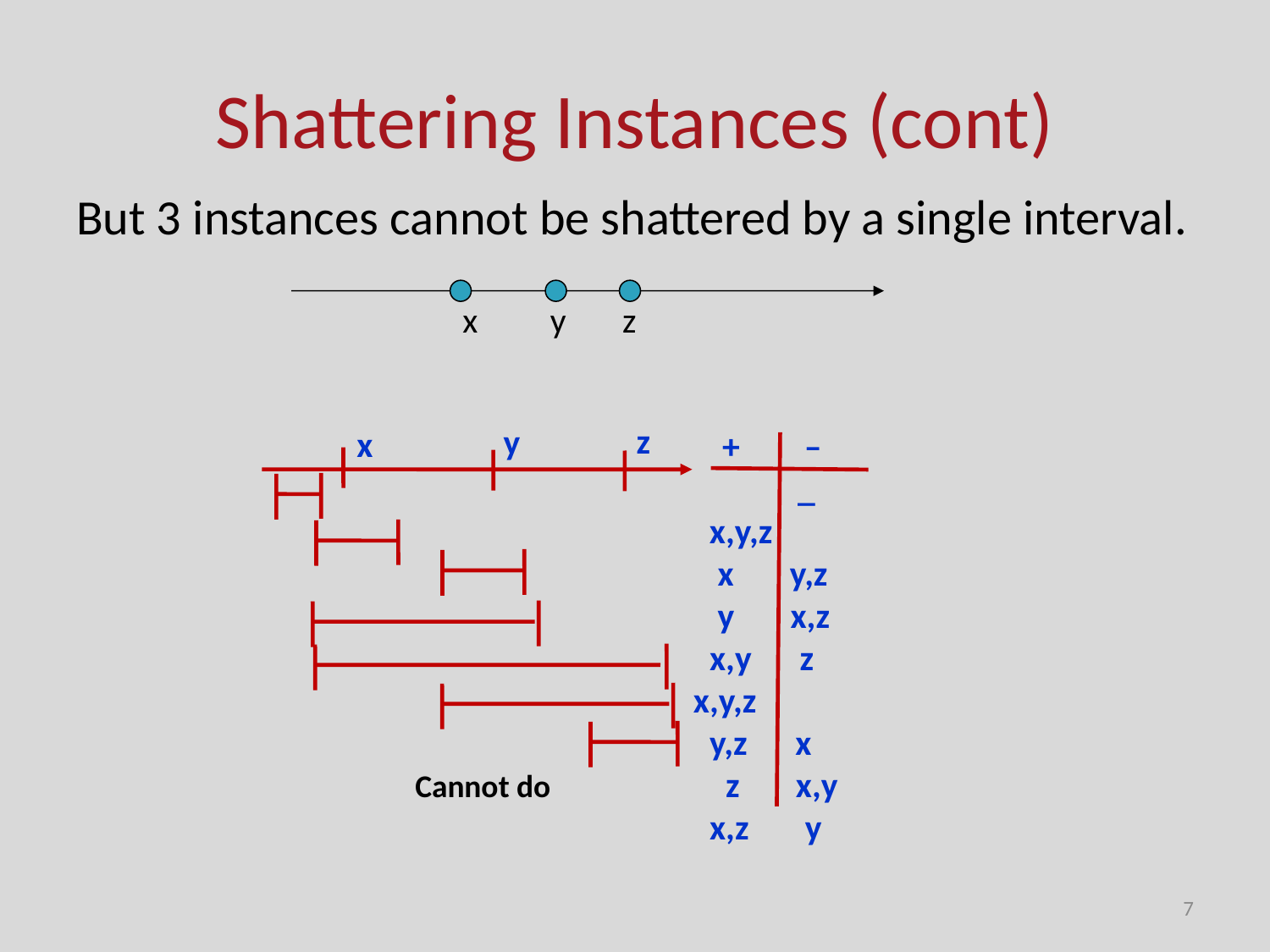

# Shattering Instances (cont)
But 3 instances cannot be shattered by a single interval.

x         y       z
z
y
x
    +        –                    _         x,y,z
   x       y,z
   y       x,z
  x,y      z
x,y,z
  y,z      x
    z       x,y
  x,z       y

Cannot do

7